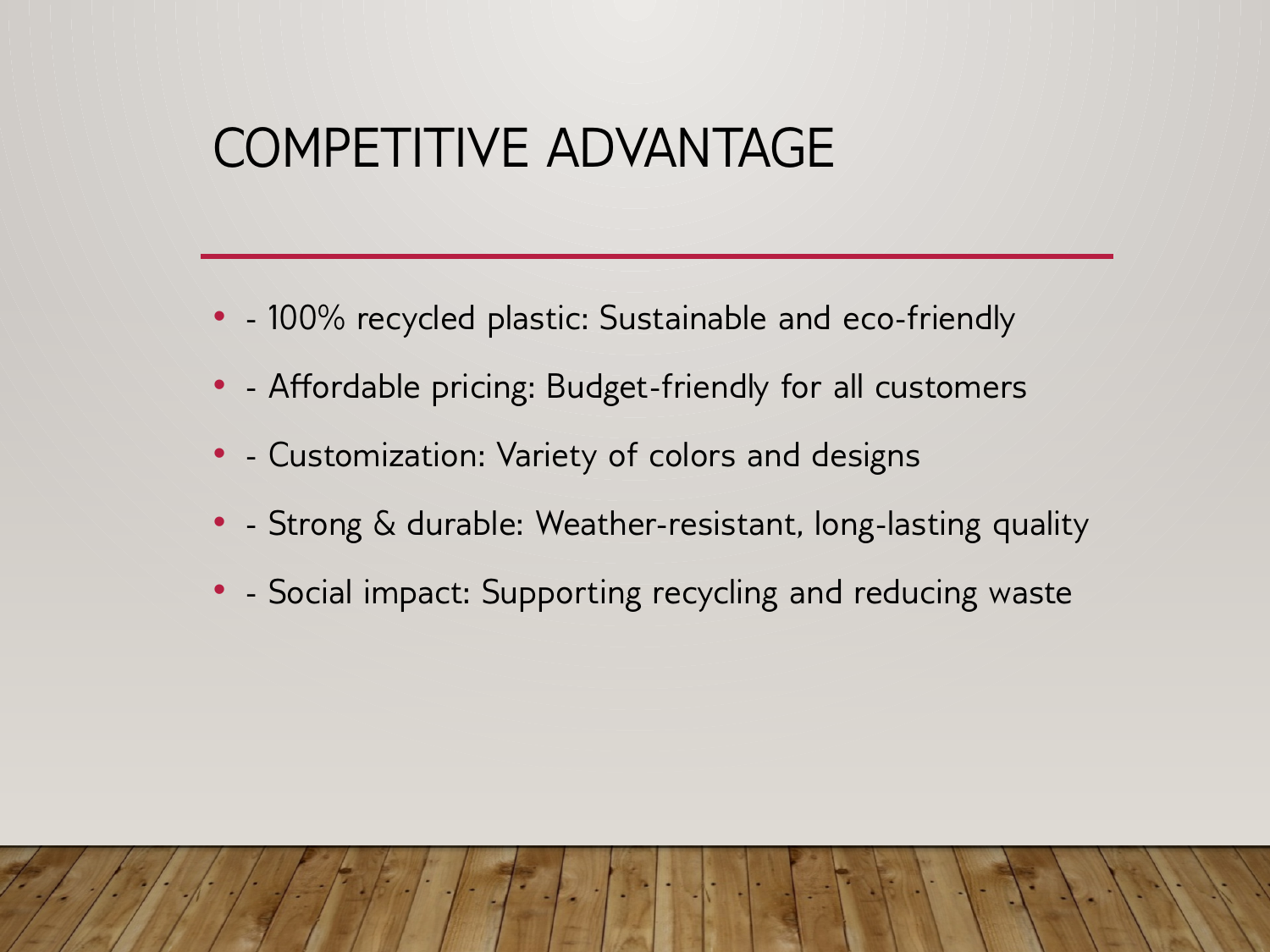

# Competitive Advantage
- 100% recycled plastic: Sustainable and eco-friendly
- Affordable pricing: Budget-friendly for all customers
- Customization: Variety of colors and designs
- Strong & durable: Weather-resistant, long-lasting quality
- Social impact: Supporting recycling and reducing waste